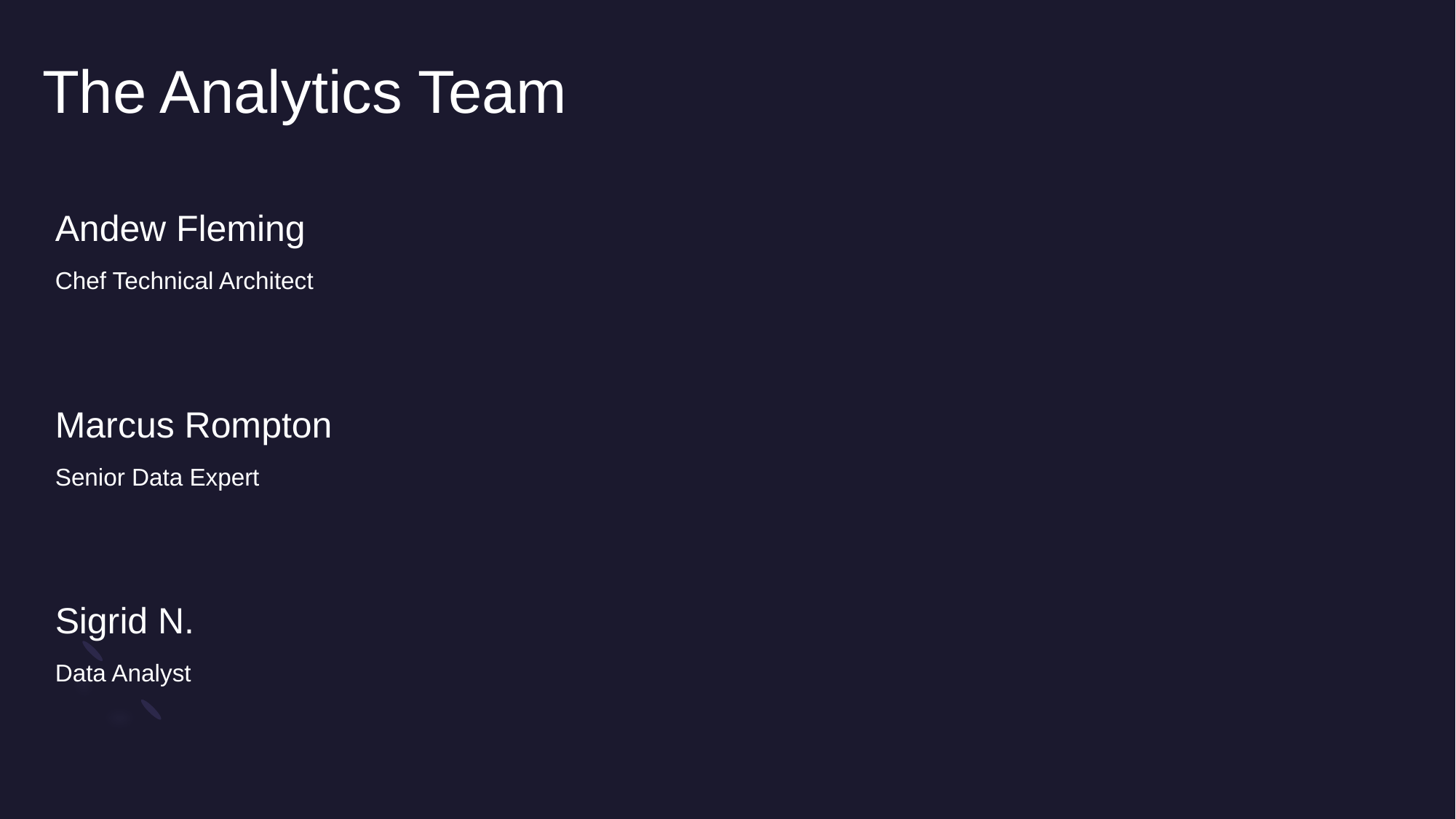

# The Analytics Team
Andew Fleming
Chef Technical Architect

Marcus Rompton
Senior Data Expert

Sigrid N.
Data Analyst